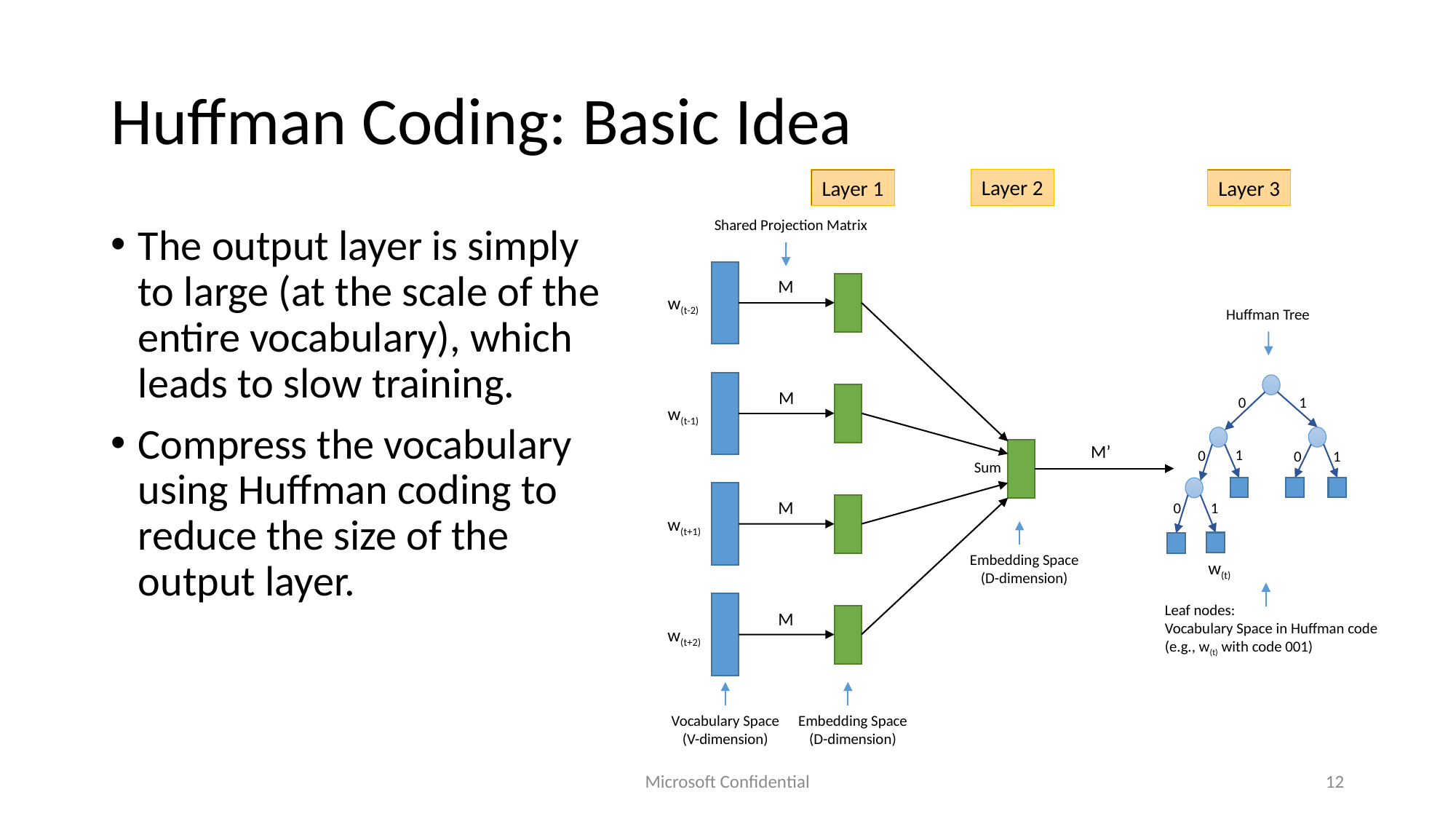

# Huffman Coding: Basic Idea
Layer 2
Layer 1
Layer 3
Shared Projection Matrix
The output layer is simply to large (at the scale of the entire vocabulary), which leads to slow training.
Compress the vocabulary using Huffman coding to reduce the size of the output layer.

M

w(t-2)
Huffman Tree

1
0

1
0
1
0

1
0

M

w(t-1)
M’

Sum

M

w(t+1)
Embedding Space
(D-dimension)
w(t)
Leaf nodes:
Vocabulary Space in Huffman code
(e.g., w(t) with code 001)

M

w(t+2)
Vocabulary Space
(V-dimension)
Embedding Space
(D-dimension)
Microsoft Confidential
12